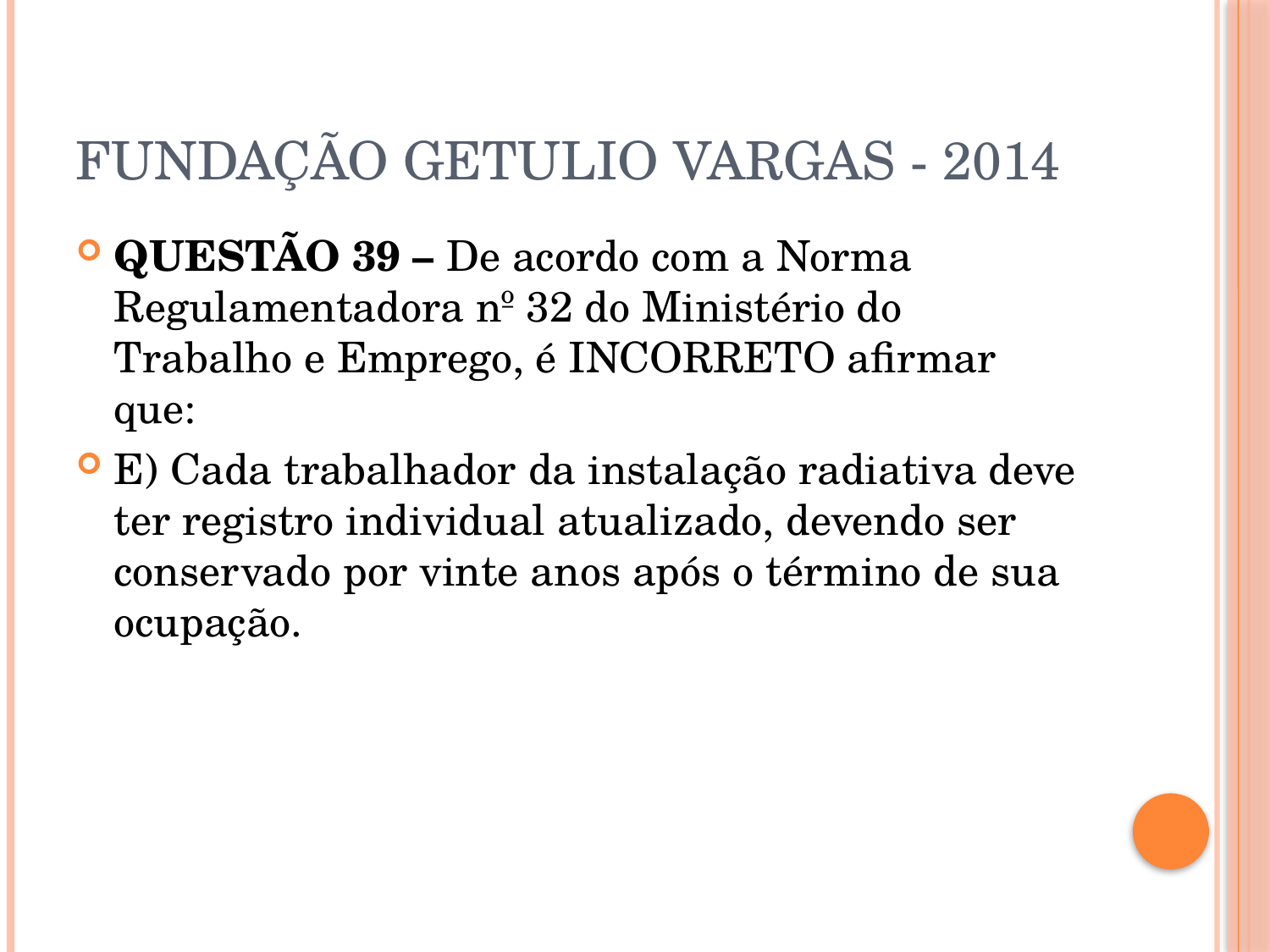

# Fundação getulio vargas - 2014
QUESTÃO 39 – De acordo com a Norma Regulamentadora nº 32 do Ministério do Trabalho e Emprego, é INCORRETO afirmar que:
E) Cada trabalhador da instalação radiativa deve ter registro individual atualizado, devendo ser conservado por vinte anos após o término de sua ocupação.